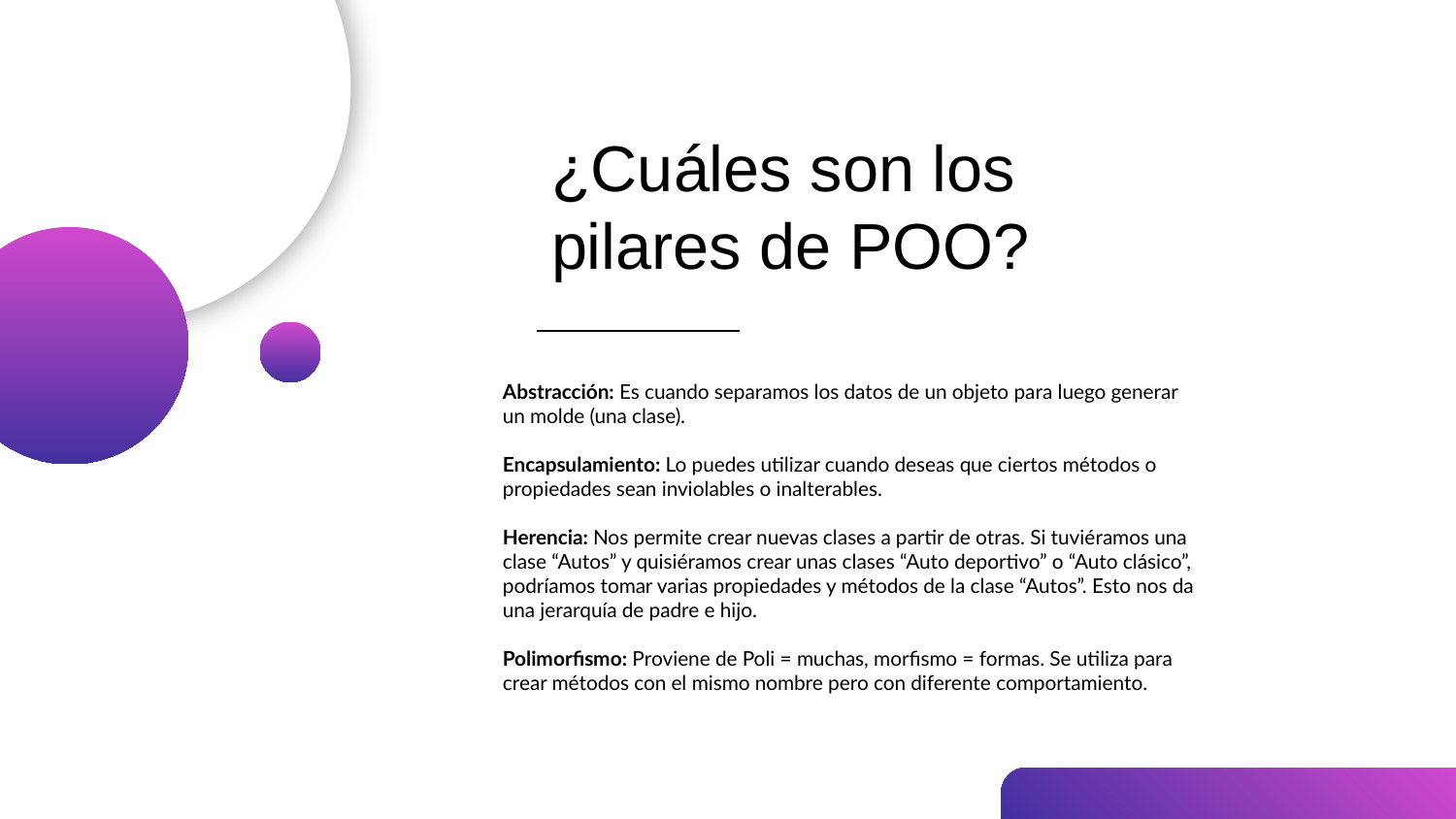

# ¿Cuáles son los pilares de POO?

Abstracción: Es cuando separamos los datos de un objeto para luego generar un molde (una clase).

Encapsulamiento: Lo puedes utilizar cuando deseas que ciertos métodos o propiedades sean inviolables o inalterables.

Herencia: Nos permite crear nuevas clases a partir de otras. Si tuviéramos una clase “Autos” y quisiéramos crear unas clases “Auto deportivo” o “Auto clásico”, podríamos tomar varias propiedades y métodos de la clase “Autos”. Esto nos da una jerarquía de padre e hijo.

Polimorfismo: Proviene de Poli = muchas, morfismo = formas. Se utiliza para crear métodos con el mismo nombre pero con diferente comportamiento.